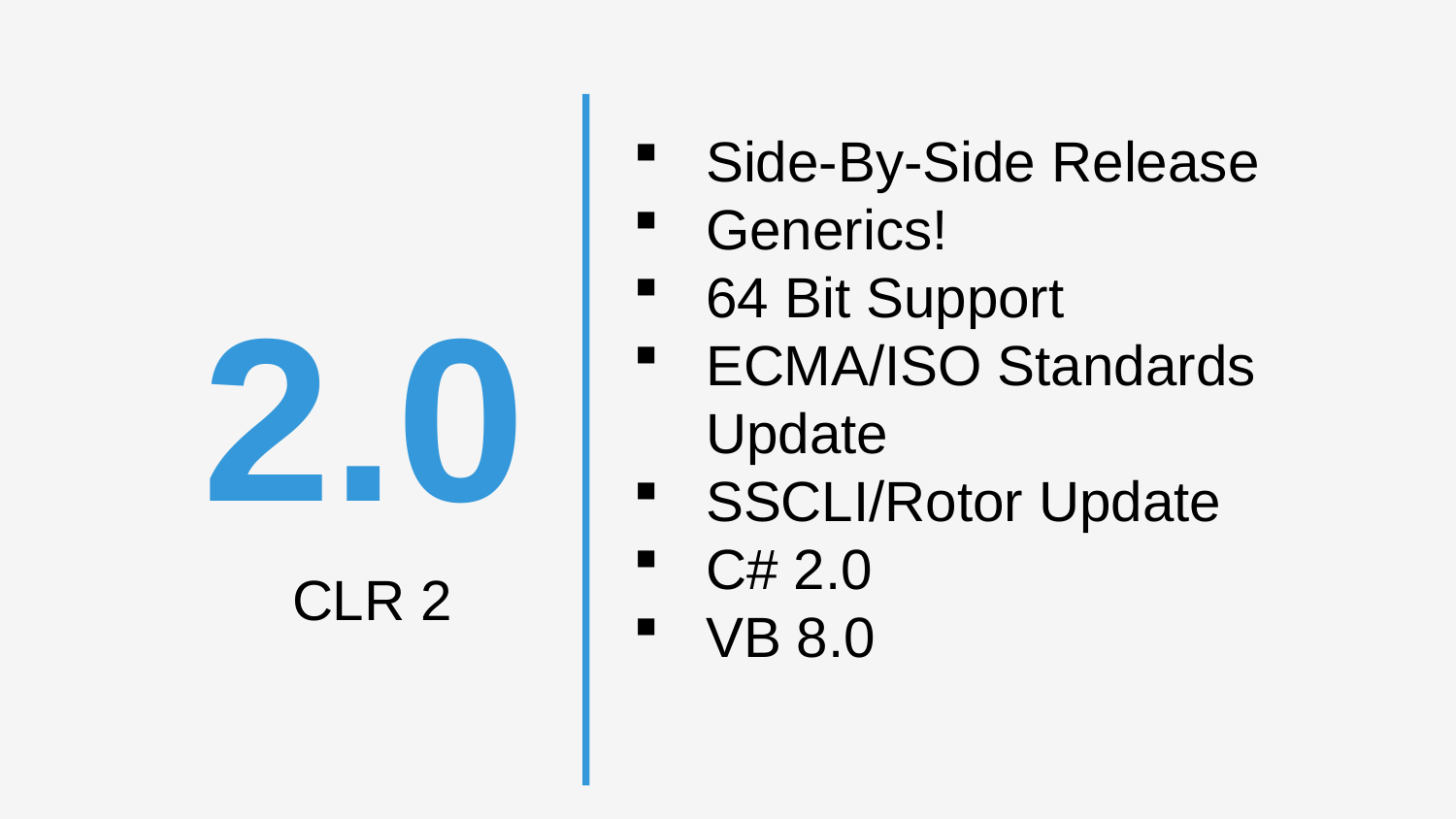

Side-By-Side Release
Generics!
64 Bit Support
ECMA/ISO Standards Update
SSCLI/Rotor Update
C# 2.0
VB 8.0
2.0
CLR 2